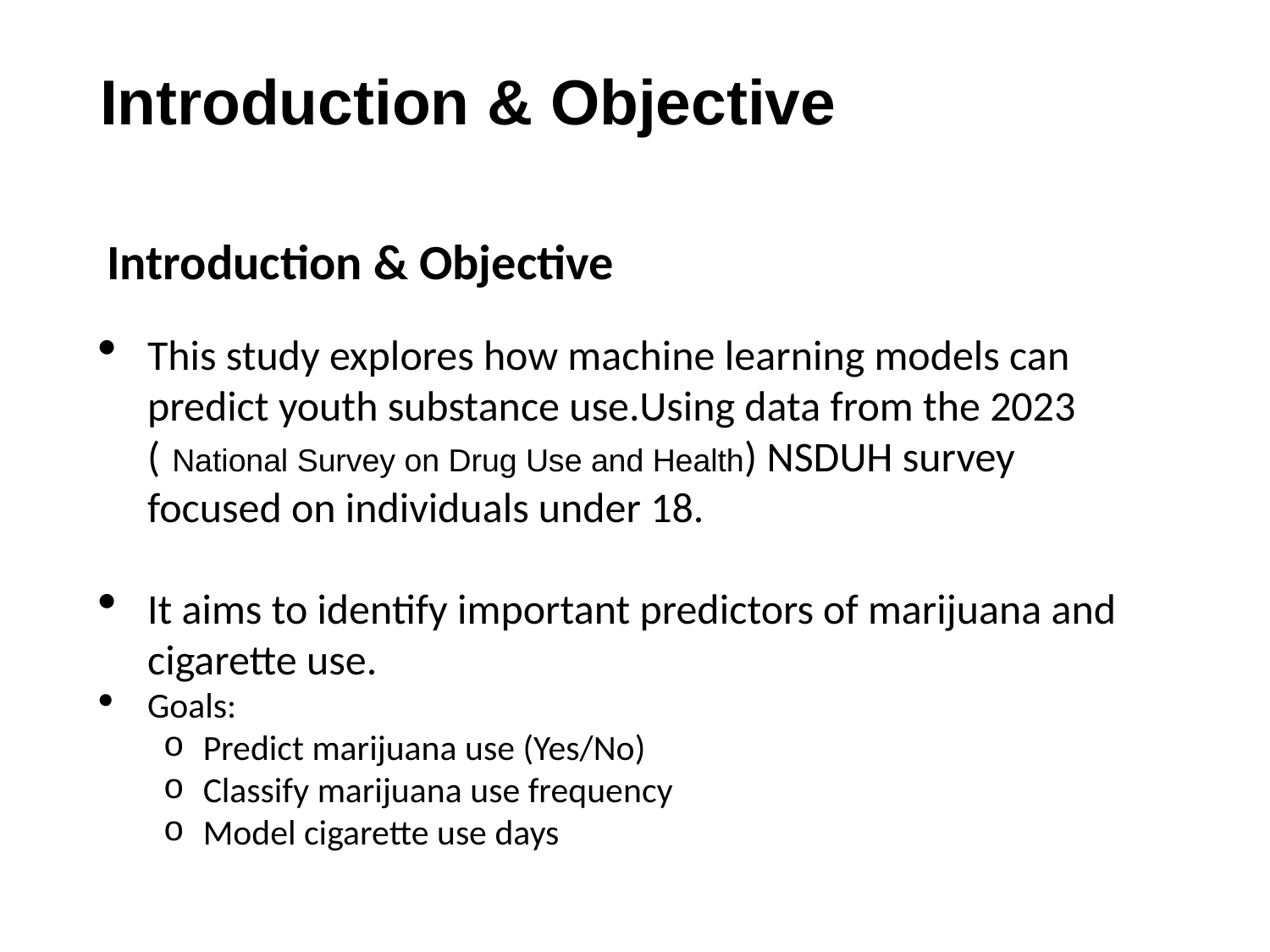

# Introduction & Objective
 Introduction & Objective

This study explores how machine learning models can predict youth substance use.Using data from the 2023 ( National Survey on Drug Use and Health) NSDUH survey focused on individuals under 18.

It aims to identify important predictors of marijuana and cigarette use.
Goals:
Predict marijuana use (Yes/No)
Classify marijuana use frequency
Model cigarette use days